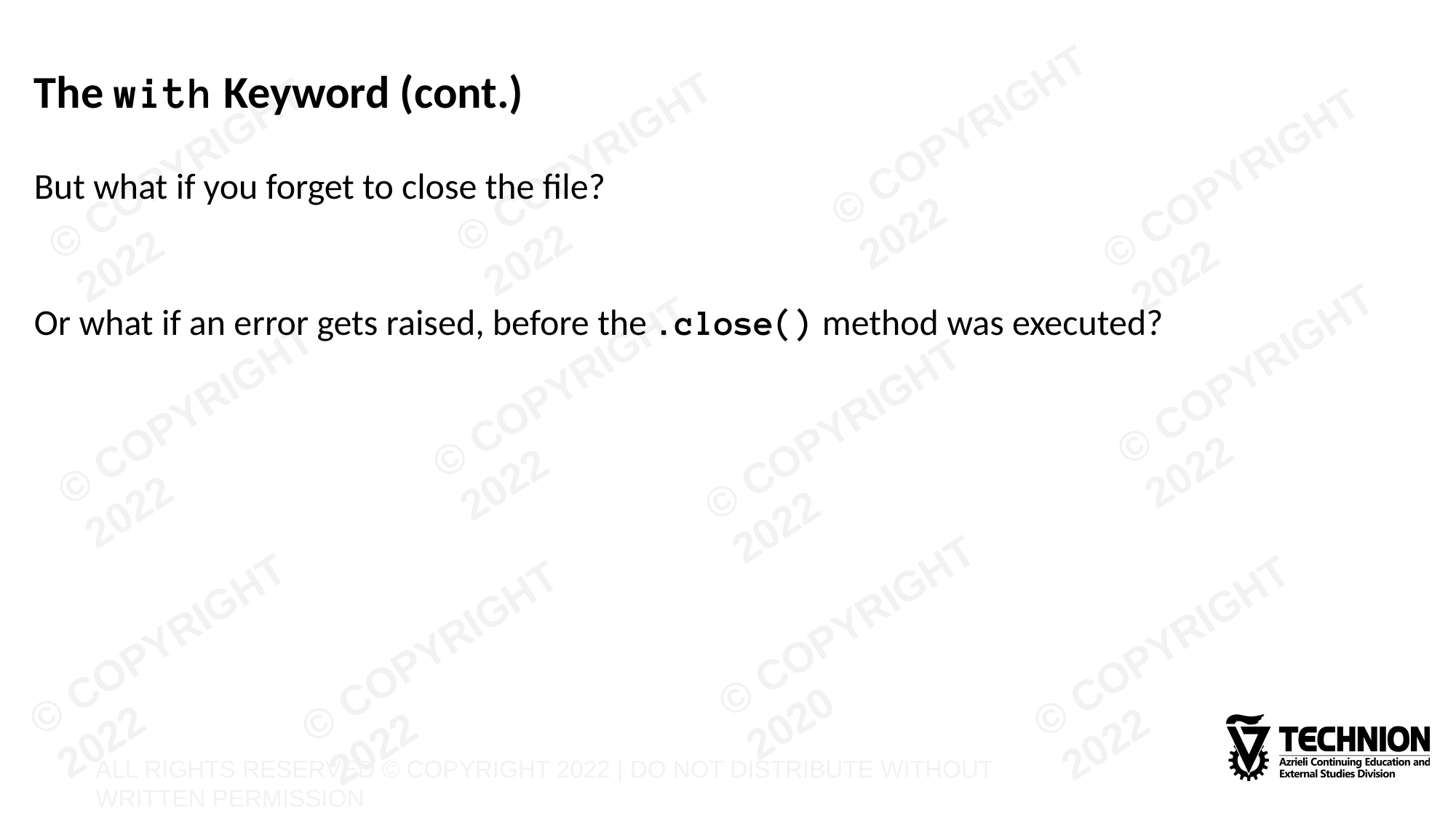

# The with Keyword (cont.)
But what if you forget to close the file?

Or what if an error gets raised, before the .close() method was executed?